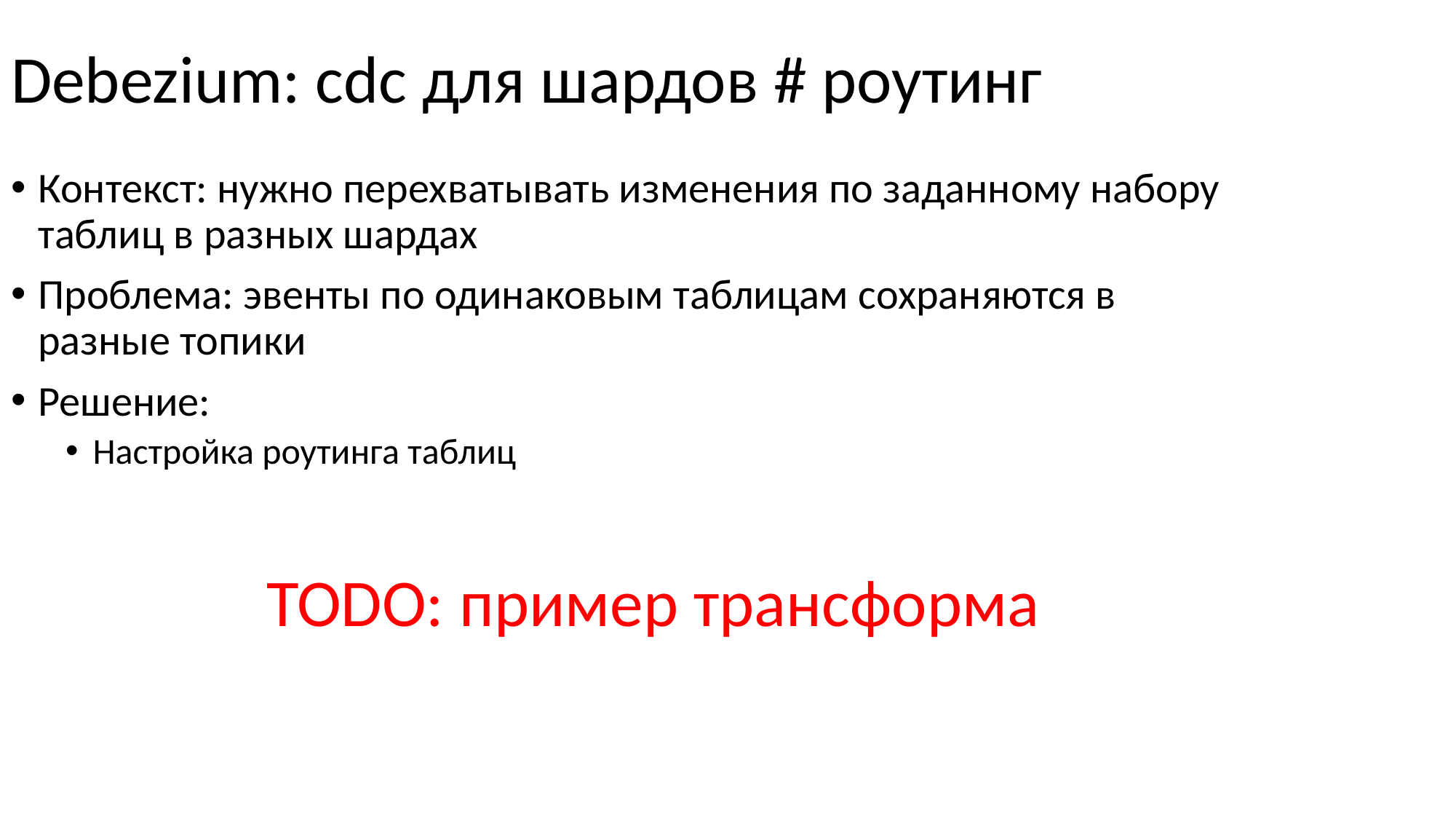

# Debezium: cdc для шардов # роутинг
Контекст: нужно перехватывать изменения по заданному набору таблиц в разных шардах
Проблема: эвенты по одинаковым таблицам сохраняются в разные топики
Решение:
Настройка роутинга таблиц
TODO: пример трансформа